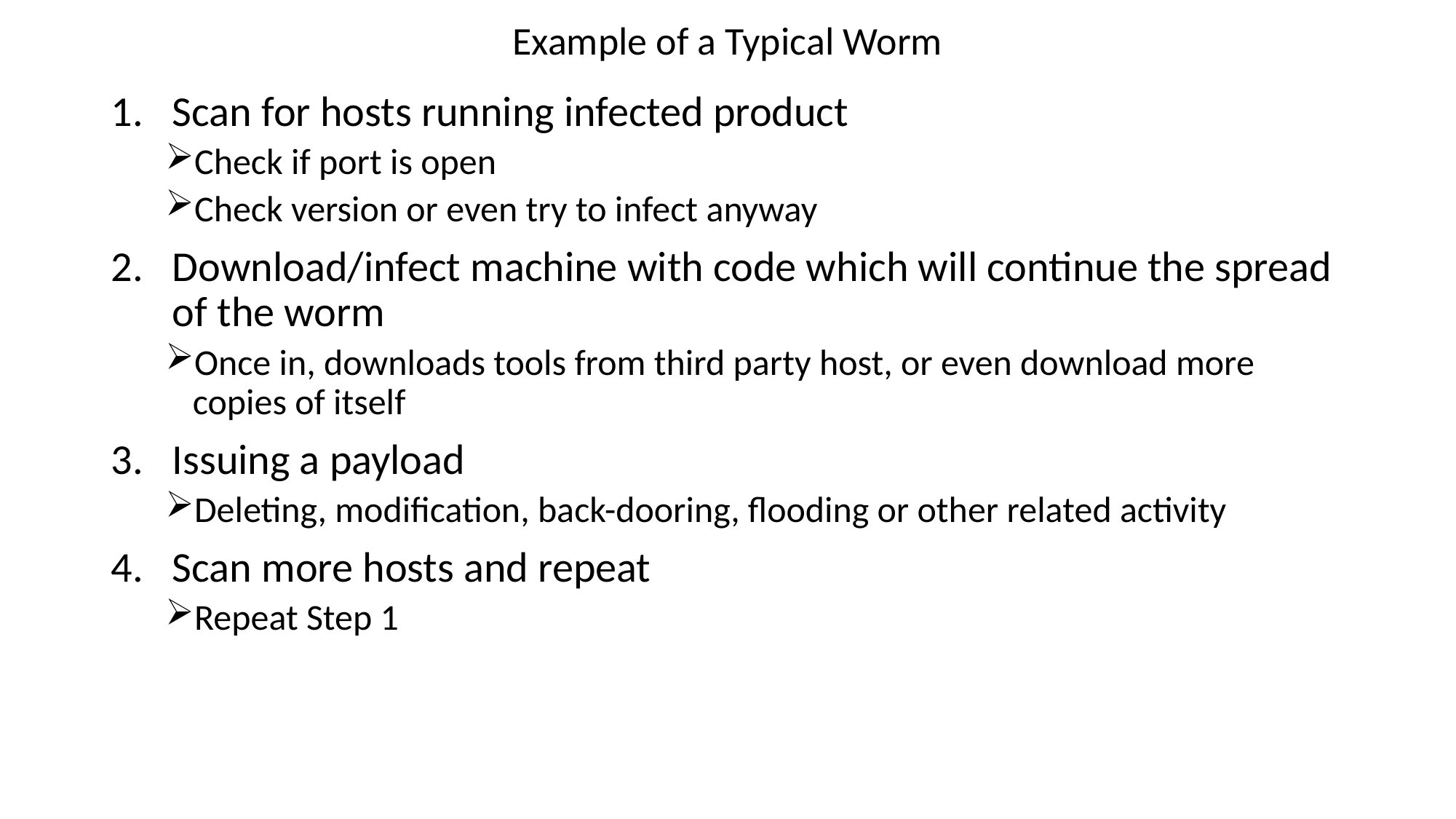

# Example of a Typical Worm
Scan for hosts running infected product
Check if port is open
Check version or even try to infect anyway
Download/infect machine with code which will continue the spread of the worm
Once in, downloads tools from third party host, or even download more copies of itself
Issuing a payload
Deleting, modification, back-dooring, flooding or other related activity
Scan more hosts and repeat
Repeat Step 1